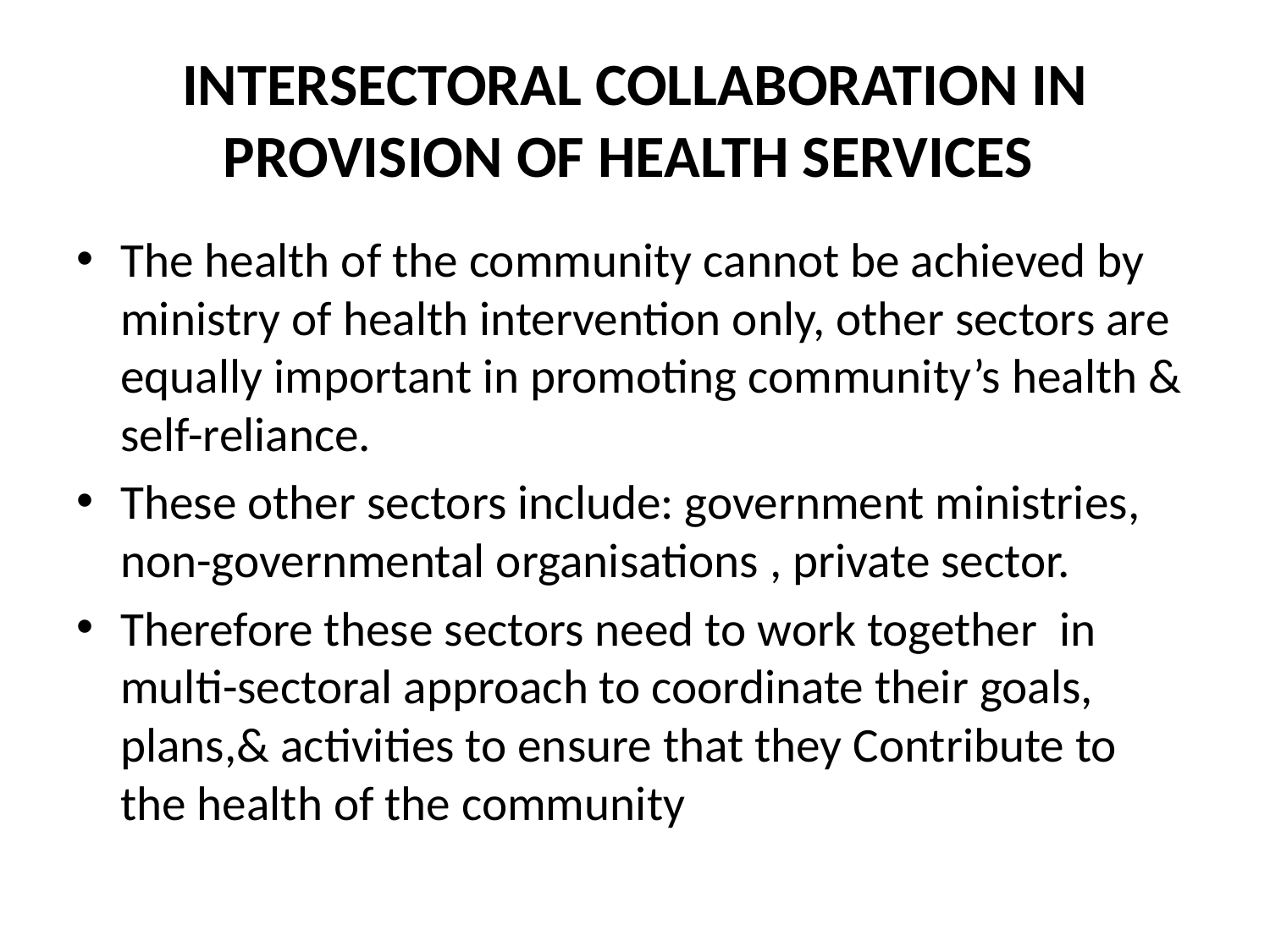

# INTERSECTORAL COLLABORATION IN PROVISION OF HEALTH SERVICES
The health of the community cannot be achieved by ministry of health intervention only, other sectors are equally important in promoting community’s health & self-reliance.
These other sectors include: government ministries, non-governmental organisations , private sector.
Therefore these sectors need to work together  in multi-sectoral approach to coordinate their goals, plans,& activities to ensure that they Contribute to the health of the community